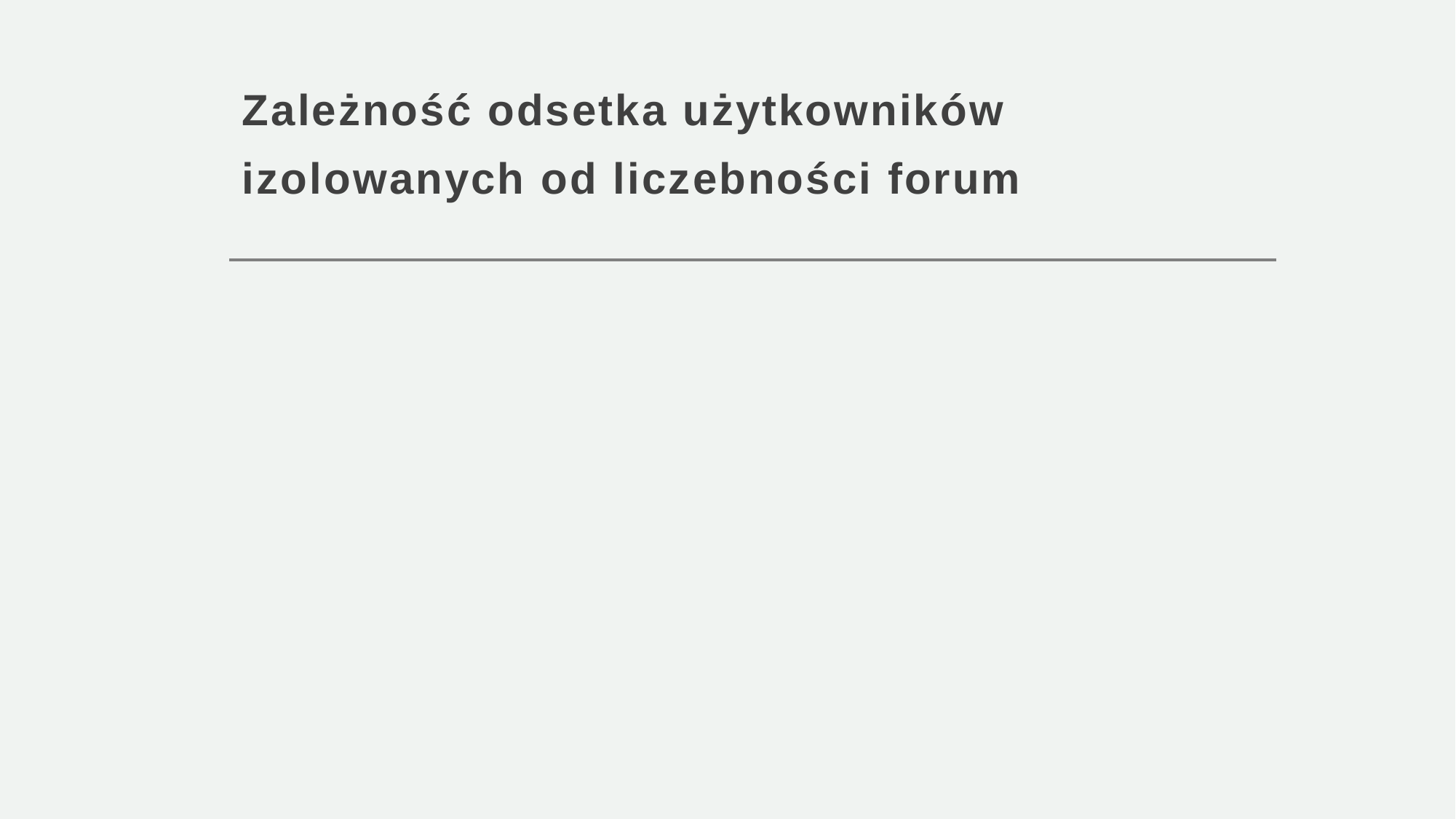

# Zależność odsetka użytkowników izolowanych od liczebności forum